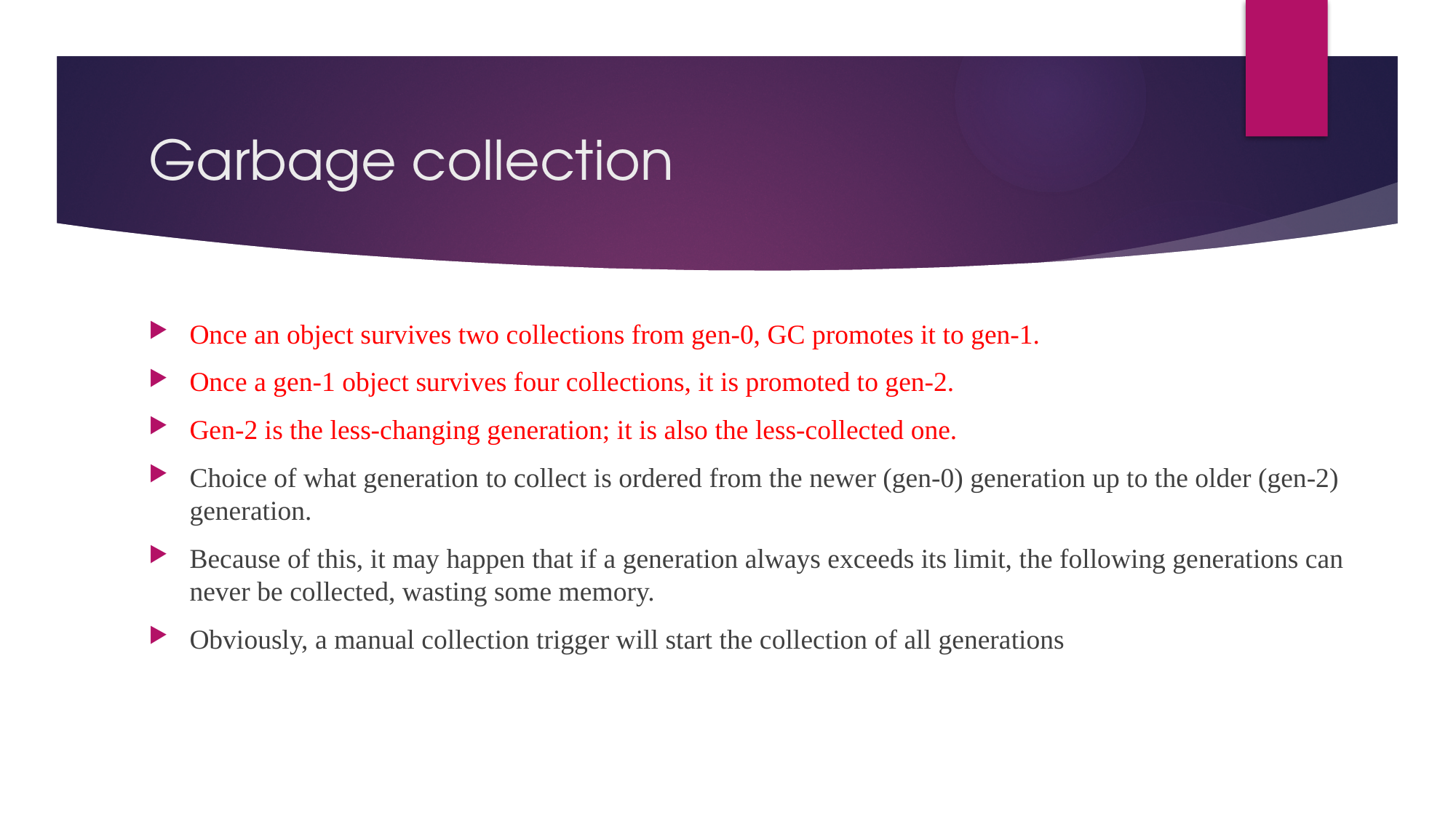

# Garbage collection
Once an object survives two collections from gen-0, GC promotes it to gen-1.
Once a gen-1 object survives four collections, it is promoted to gen-2.
Gen-2 is the less-changing generation; it is also the less-collected one.
Choice of what generation to collect is ordered from the newer (gen-0) generation up to the older (gen-2) generation.
Because of this, it may happen that if a generation always exceeds its limit, the following generations can never be collected, wasting some memory.
Obviously, a manual collection trigger will start the collection of all generations